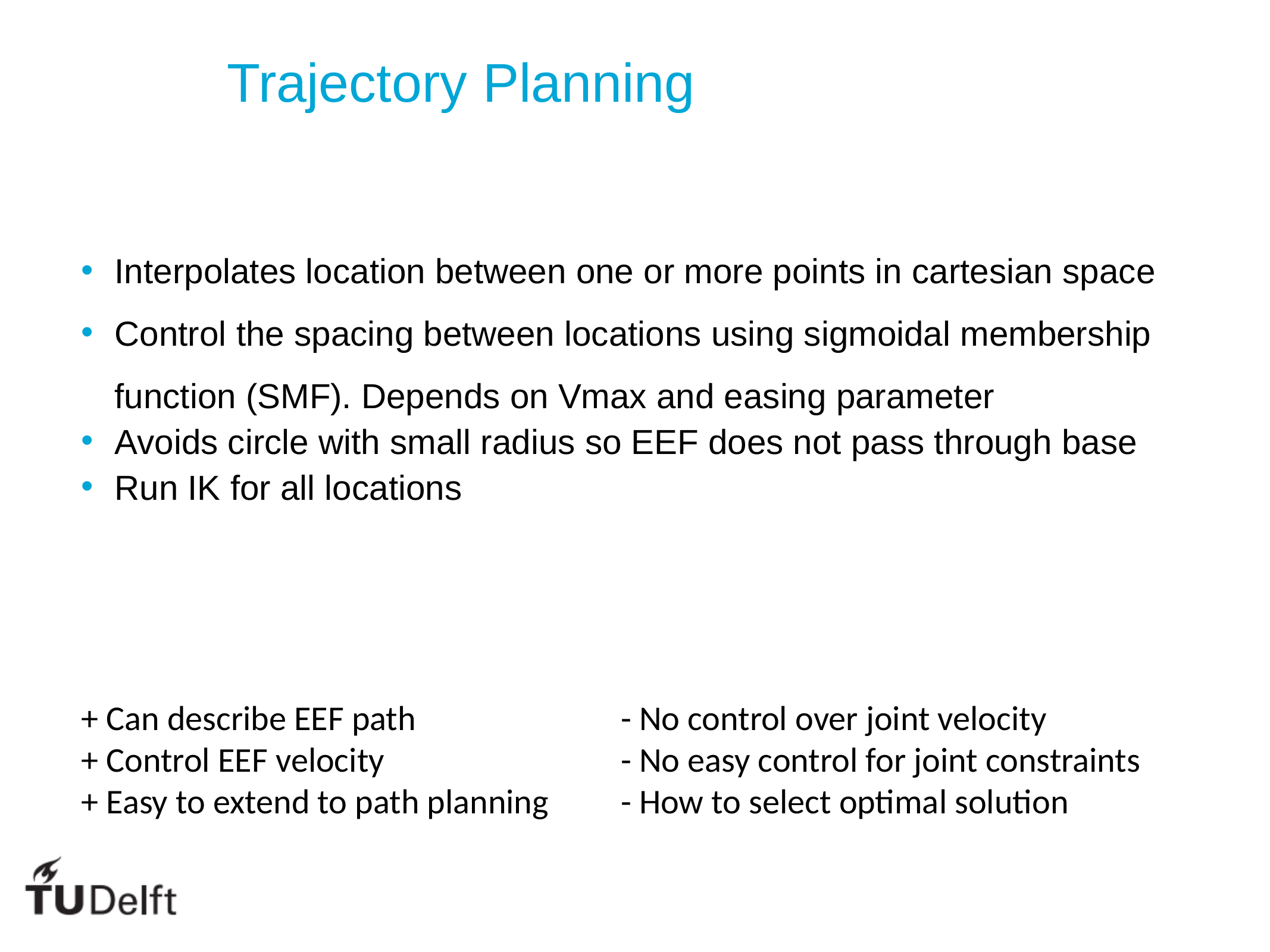

Trajectory Planning

Interpolates location between one or more points in cartesian space
Control the spacing between locations using sigmoidal membership function (SMF). Depends on Vmax and easing parameter
Avoids circle with small radius so EEF does not pass through base
Run IK for all locations

+ Can describe EEF path
+ Control EEF velocity
+ Easy to extend to path planning

- No control over joint velocity
- No easy control for joint constraints
- How to select optimal solution